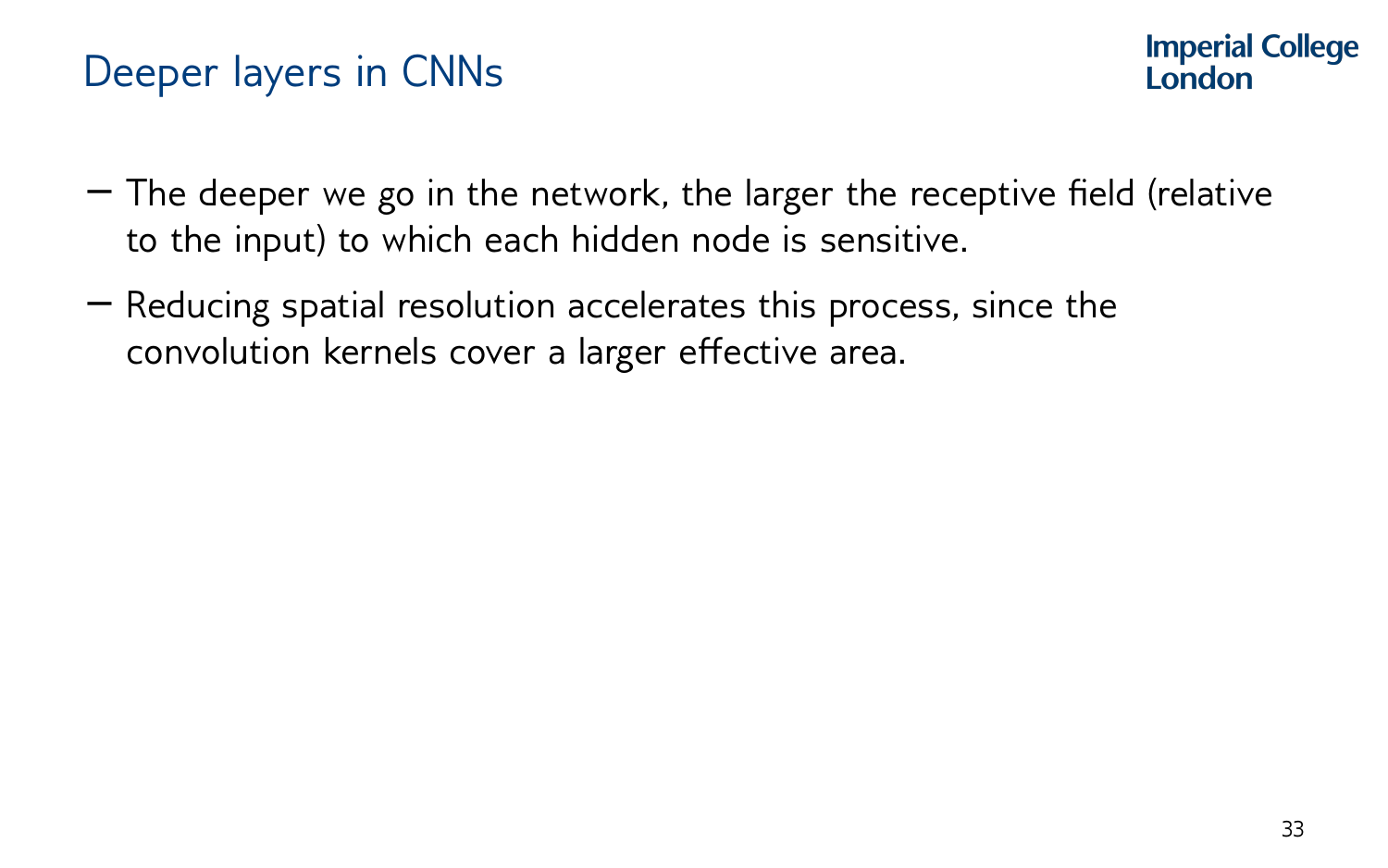

# Deeper layers in CNNs
The deeper we go in the network, the larger the receptive field (relative to the input) to which each hidden node is sensitive.
Reducing spatial resolution accelerates this process, since the convolution kernels cover a larger effective area.
33